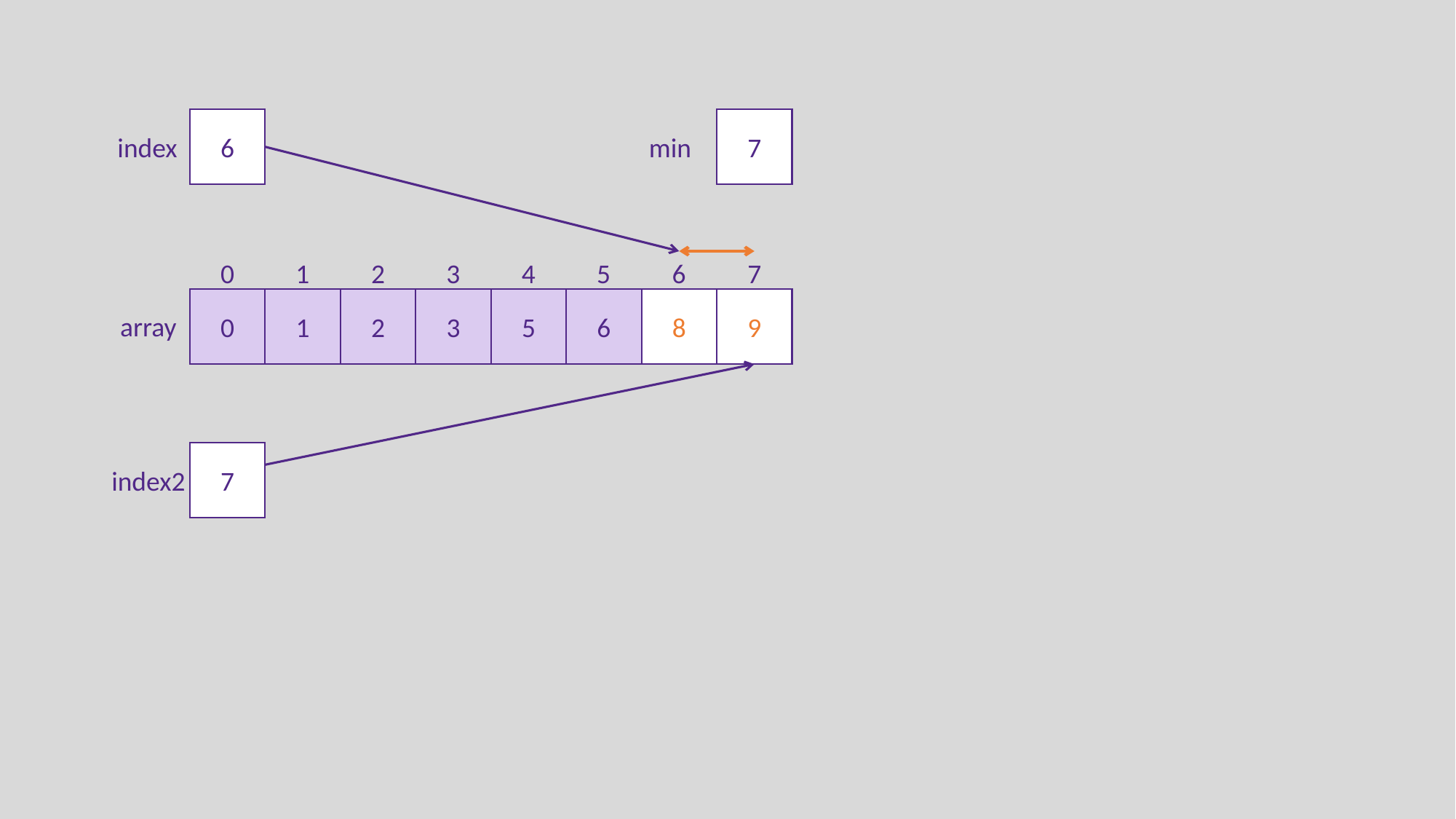

6
7
index
min
0
1
2
3
4
5
6
7
0
1
2
3
5
6
8
9
array
7
index2